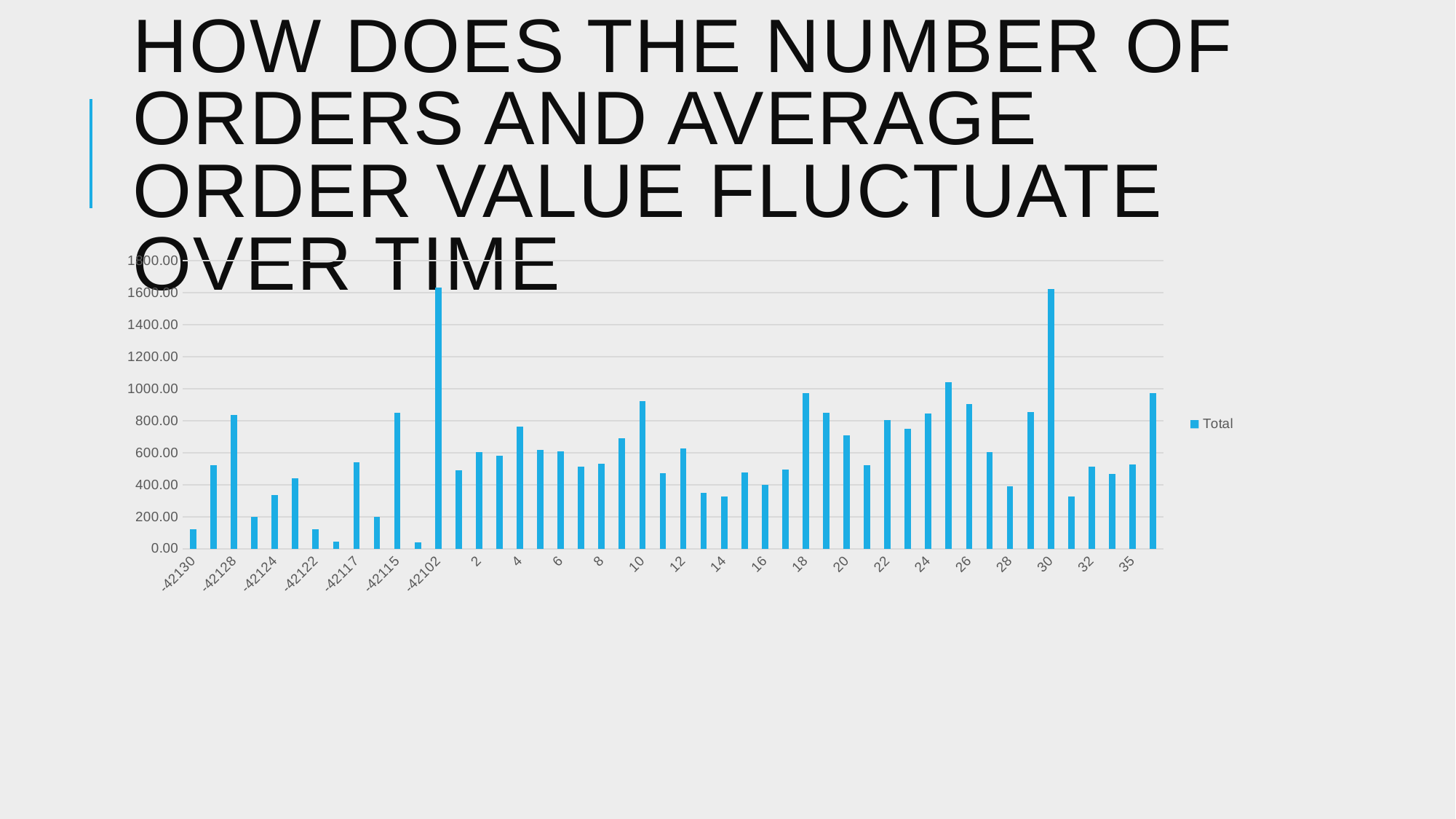

# How does the number of orders and average order value fluctuate over time

### Chart

| Category | Total |
|---|---|
| -42130 | 121.37548828125 |
| -42129 | 523.6736111111111 |
| -42128 | 836.8 |
| -42125 | 200.04000000000002 |
| -42124 | 336.2888888888889 |
| -42123 | 441.875 |
| -42122 | 123.75 |
| -42121 | 45.0 |
| -42117 | 541.125 |
| -42116 | 200.0 |
| -42115 | 850.5749999999999 |
| -42107 | 40.0 |
| -42102 | 1631.011111111111 |
| 1 | 491.032990805841 |
| 2 | 605.48784288996 |
| 3 | 579.4450541908548 |
| 4 | 763.9015715392562 |
| 5 | 616.2385176673371 |
| 6 | 609.7577255901242 |
| 7 | 513.4049180975205 |
| 8 | 530.5223421191704 |
| 9 | 690.3638527882797 |
| 10 | 924.5405901087674 |
| 11 | 473.71799307958474 |
| 12 | 625.5453333333334 |
| 13 | 349.4279238754325 |
| 14 | 327.6631944444444 |
| 15 | 476.09081632653056 |
| 16 | 400.0 |
| 17 | 496.8826446280992 |
| 18 | 974.4716066481994 |
| 19 | 847.7761814744802 |
| 20 | 710.5192307692308 |
| 21 | 520.09325 |
| 22 | 806.5719008264463 |
| 23 | 748.7324444444445 |
| 24 | 844.9499999999999 |
| 25 | 1042.7284615384615 |
| 26 | 902.52 |
| 27 | 603.375 |
| 28 | 389.02500000000003 |
| 29 | 852.4875346260387 |
| 30 | 1624.4894214876033 |
| 31 | 326.33333333333337 |
| 32 | 515.264 |
| 34 | 465.81124260355034 |
| 35 | 527.1597222222222 |
| 37 | 973.75 |